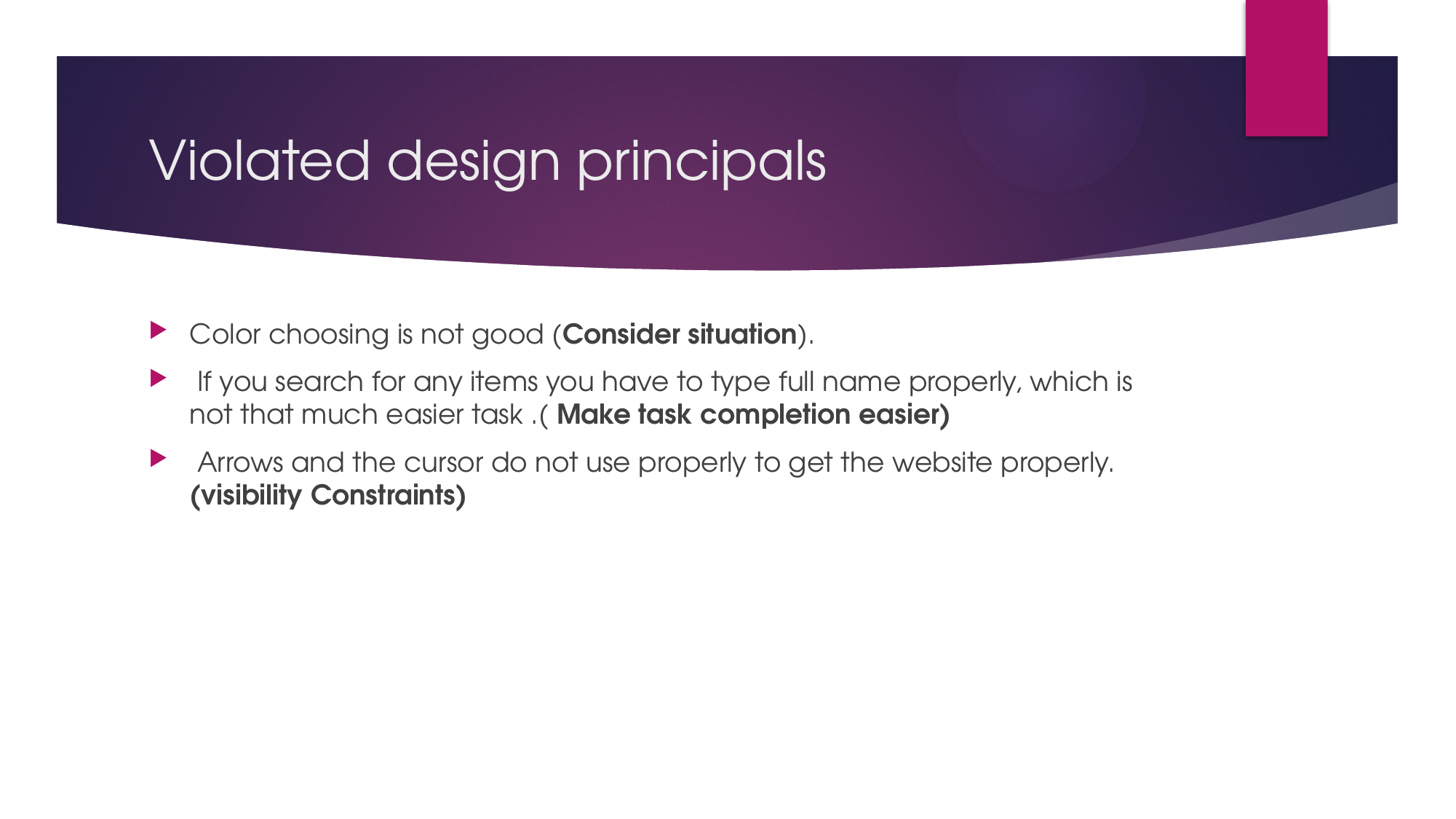

# Violated design principals
Color choosing is not good (Consider situation).
 If you search for any items you have to type full name properly, which is not that much easier task .( Make task completion easier)
 Arrows and the cursor do not use properly to get the website properly.(visibility Constraints)